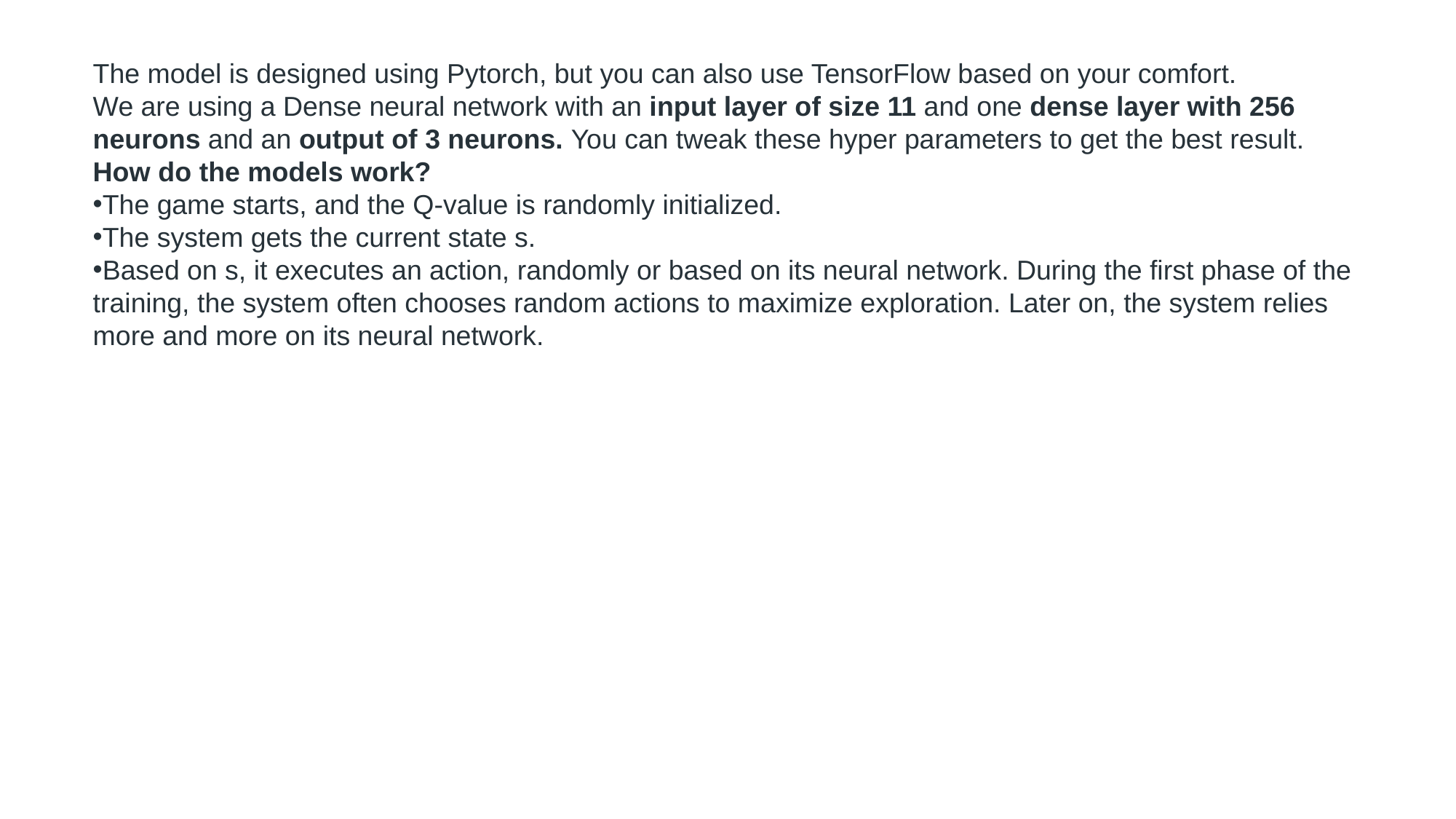

The model is designed using Pytorch, but you can also use TensorFlow based on your comfort.
We are using a Dense neural network with an input layer of size 11 and one dense layer with 256 neurons and an output of 3 neurons. You can tweak these hyper parameters to get the best result.
How do the models work?
The game starts, and the Q-value is randomly initialized.
The system gets the current state s.
Based on s, it executes an action, randomly or based on its neural network. During the first phase of the training, the system often chooses random actions to maximize exploration. Later on, the system relies more and more on its neural network.